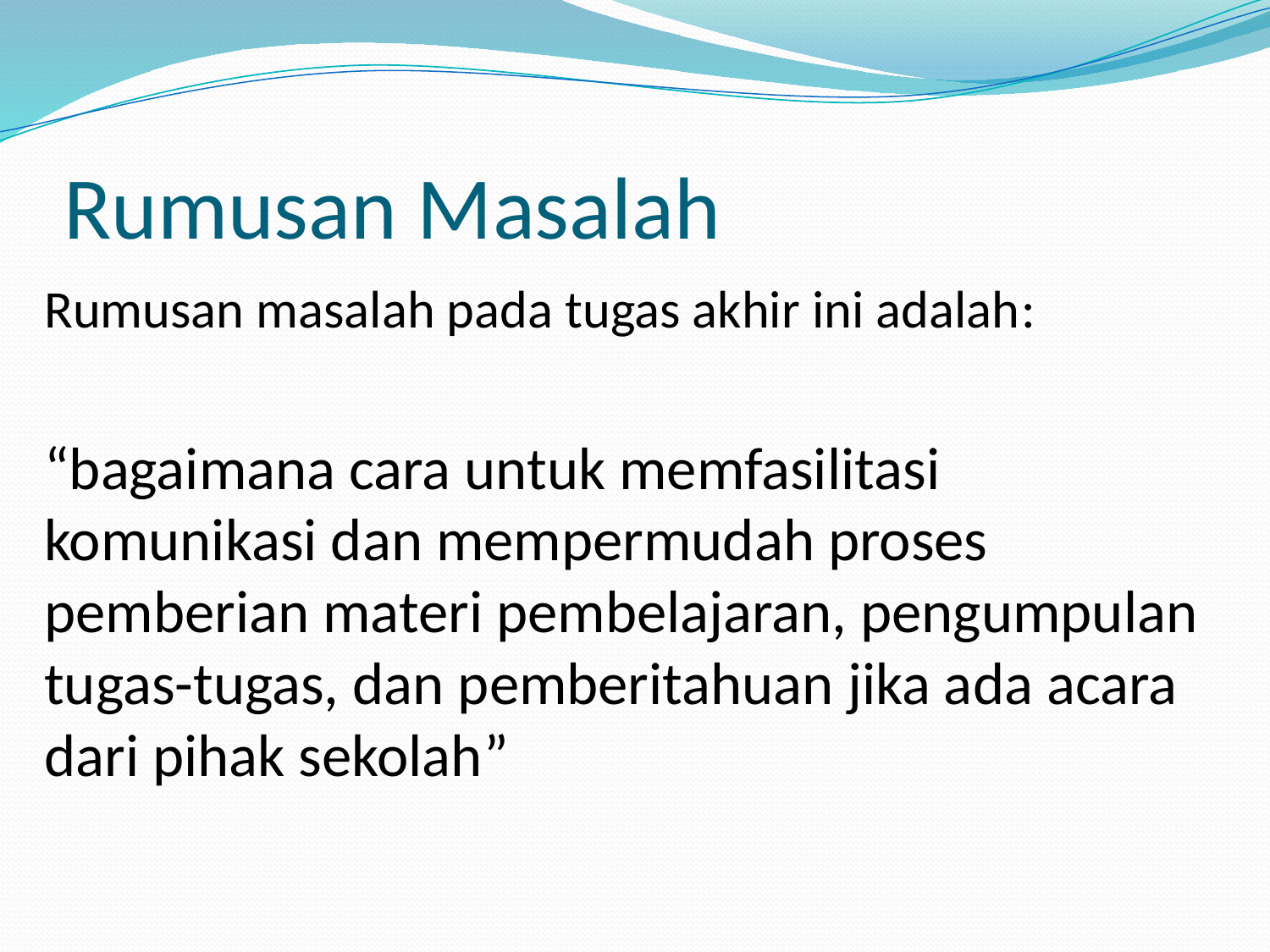

# Rumusan Masalah
Rumusan masalah pada tugas akhir ini adalah:

“bagaimana cara untuk memfasilitasi komunikasi dan mempermudah proses pemberian materi pembelajaran, pengumpulan tugas-tugas, dan pemberitahuan jika ada acara dari pihak sekolah”